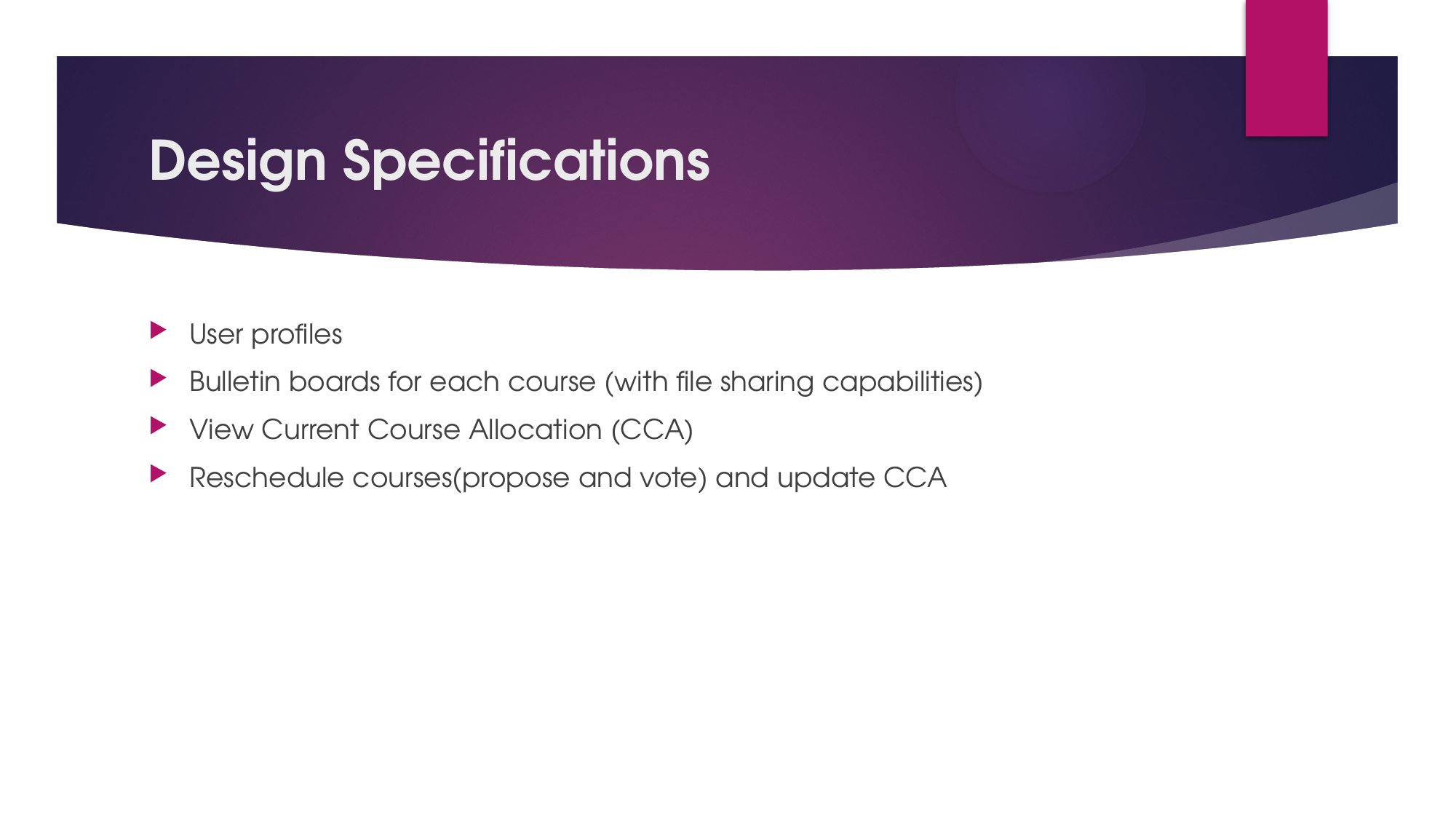

# Design Specifications
User profiles
Bulletin boards for each course (with file sharing capabilities)
View Current Course Allocation (CCA)
Reschedule courses(propose and vote) and update CCA